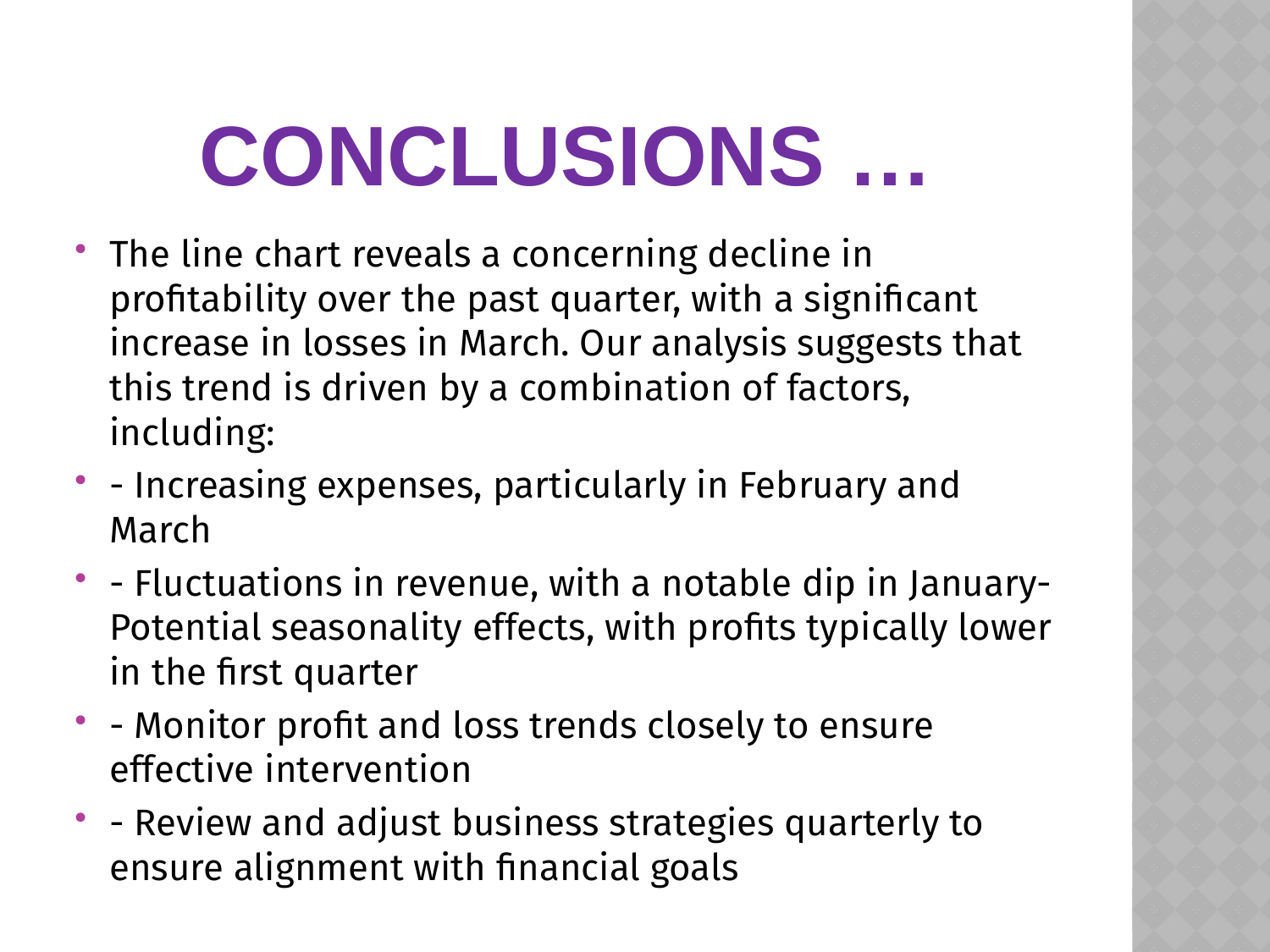

# Conclusions …
The line chart reveals a concerning decline in profitability over the past quarter, with a significant increase in losses in March. Our analysis suggests that this trend is driven by a combination of factors, including:
- Increasing expenses, particularly in February and March
- Fluctuations in revenue, with a notable dip in January- Potential seasonality effects, with profits typically lower in the first quarter
- Monitor profit and loss trends closely to ensure effective intervention
- Review and adjust business strategies quarterly to ensure alignment with financial goals